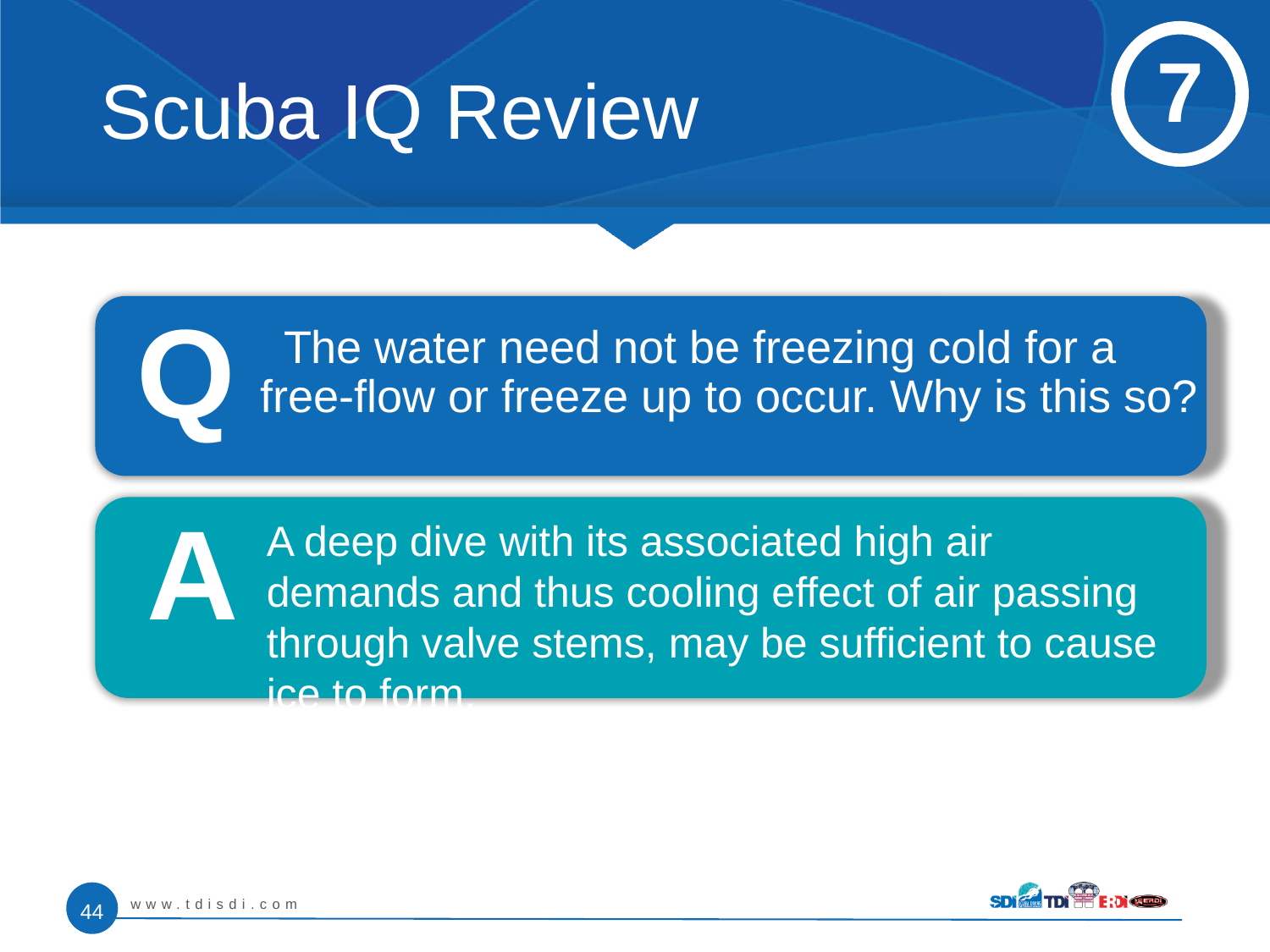

# Scuba IQ Review
7
Q

        The water need not be freezing cold for a free-flow or freeze up to occur. Why is this so?
A

A deep dive with its associated high air demands and thus cooling effect of air passing through valve stems, may be sufficient to cause ice to form.
www.tdisdi.com
44